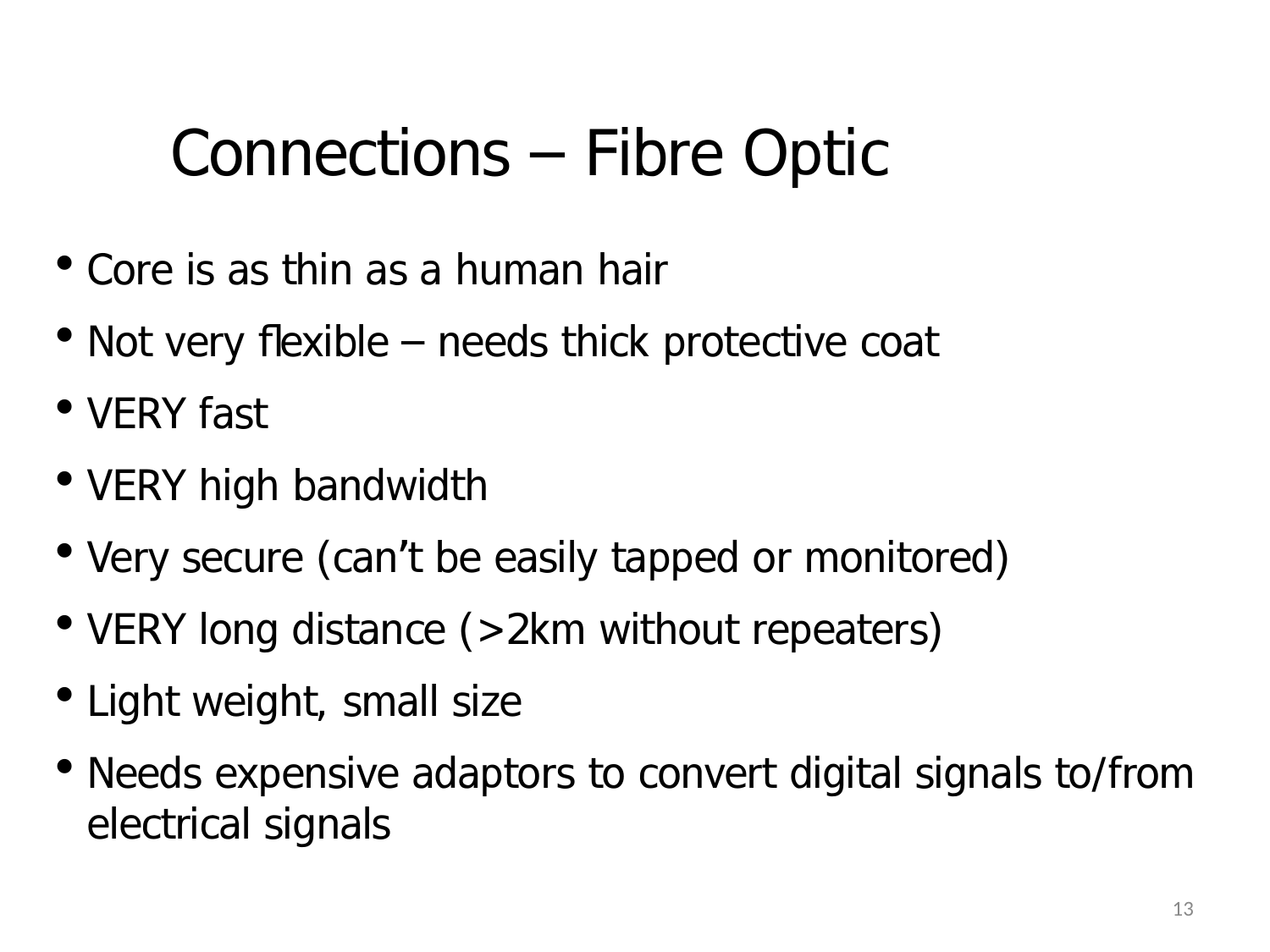

Connections – Fibre Optic
Core is as thin as a human hair
Not very flexible – needs thick protective coat
VERY fast
VERY high bandwidth
Very secure (can’t be easily tapped or monitored)
VERY long distance (>2km without repeaters)
Light weight, small size
Needs expensive adaptors to convert digital signals to/from electrical signals
13